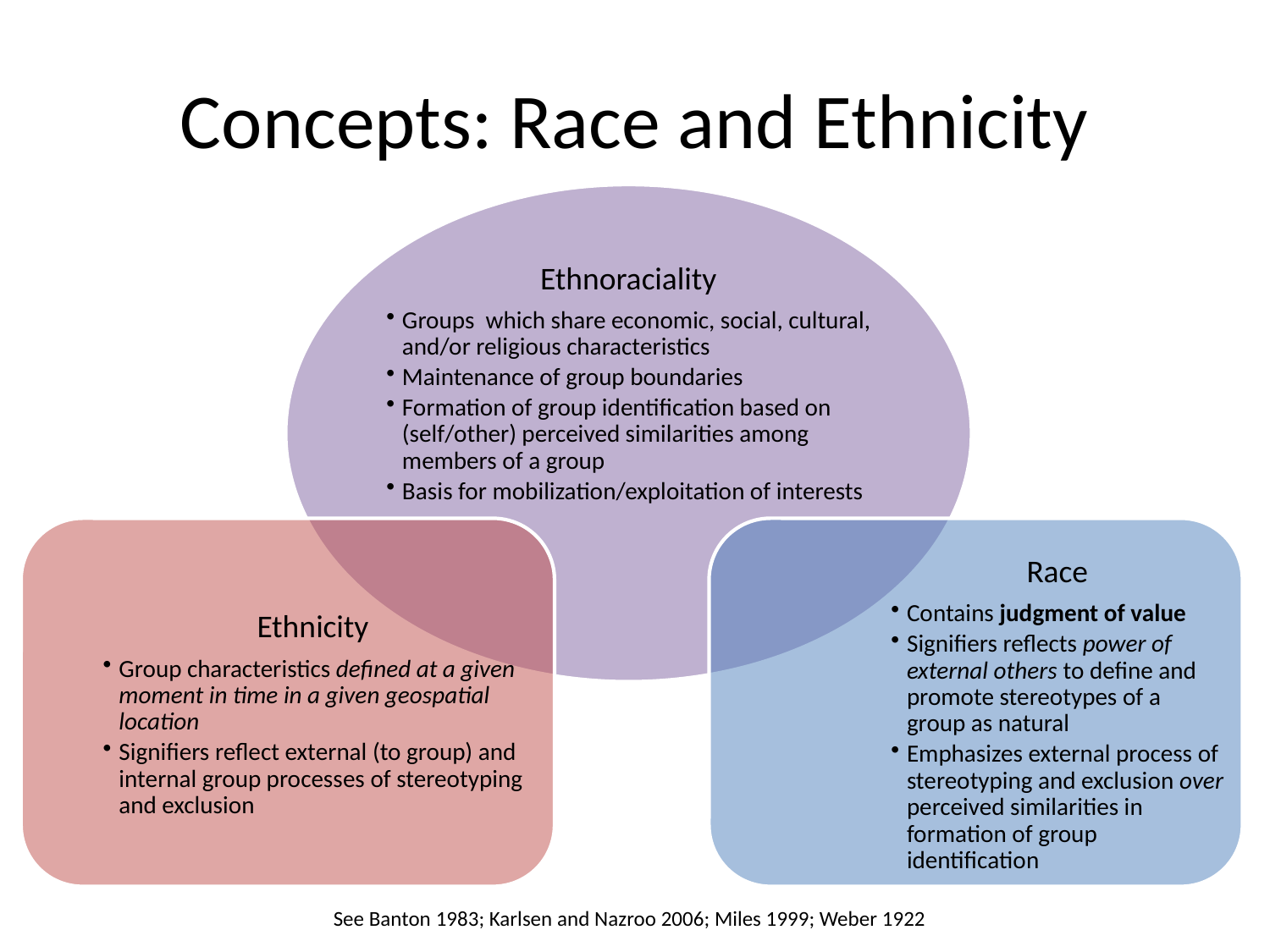

# Concepts: Race and Ethnicity
Ethnoraciality
Groups  which share economic, social, cultural, and/or religious characteristics
Maintenance of group boundaries
Formation of group identification based on (self/other) perceived similarities among members of a group
Basis for mobilization/exploitation of interests
Race
Contains judgment of value
Signifiers reflects power of external others to define and promote stereotypes of a group as natural
Emphasizes external process of stereotyping and exclusion over perceived similarities in formation of group identification
Ethnicity
Group characteristics defined at a given moment in time in a given geospatial location
Signifiers reflect external (to group) and internal group processes of stereotyping and exclusion
See Banton 1983; Karlsen and Nazroo 2006; Miles 1999; Weber 1922